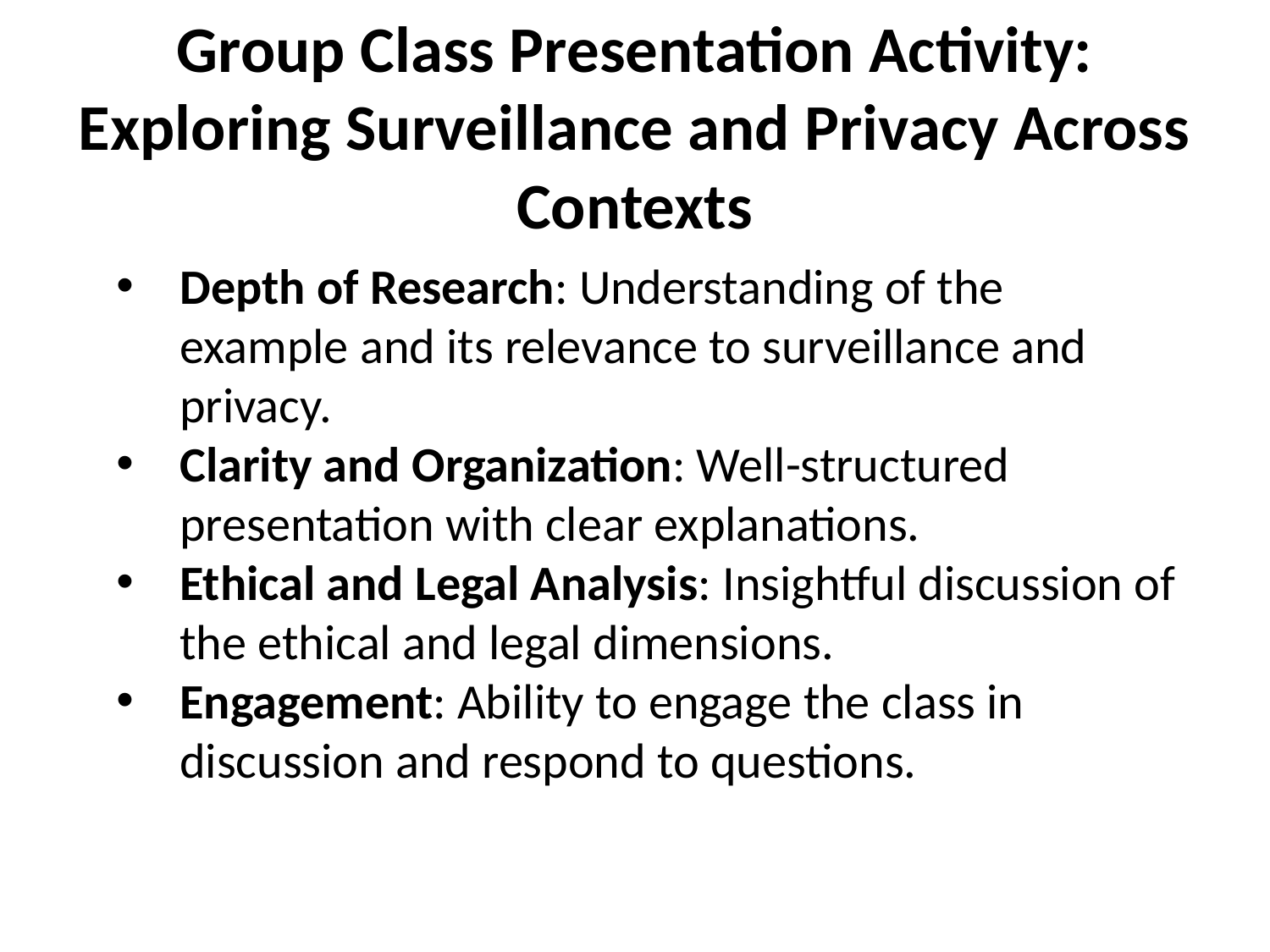

# Group Class Presentation Activity: Exploring Surveillance and Privacy Across Contexts
Depth of Research: Understanding of the example and its relevance to surveillance and privacy.
Clarity and Organization: Well-structured presentation with clear explanations.
Ethical and Legal Analysis: Insightful discussion of the ethical and legal dimensions.
Engagement: Ability to engage the class in discussion and respond to questions.